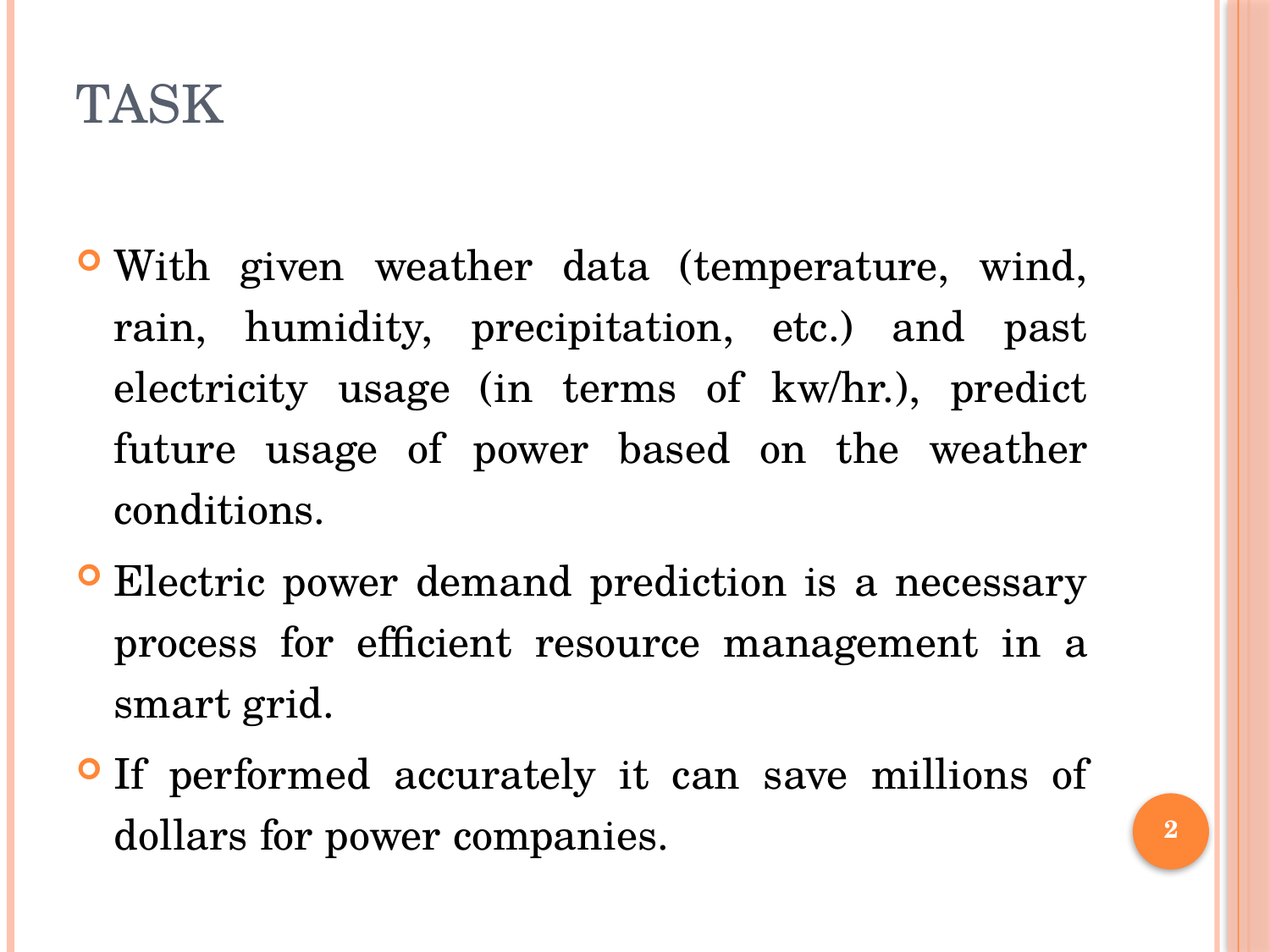

# Task
With given weather data (temperature, wind, rain, humidity, precipitation, etc.) and past electricity usage (in terms of kw/hr.), predict future usage of power based on the weather conditions.
Electric power demand prediction is a necessary process for efficient resource management in a smart grid.
If performed accurately it can save millions of dollars for power companies.
2